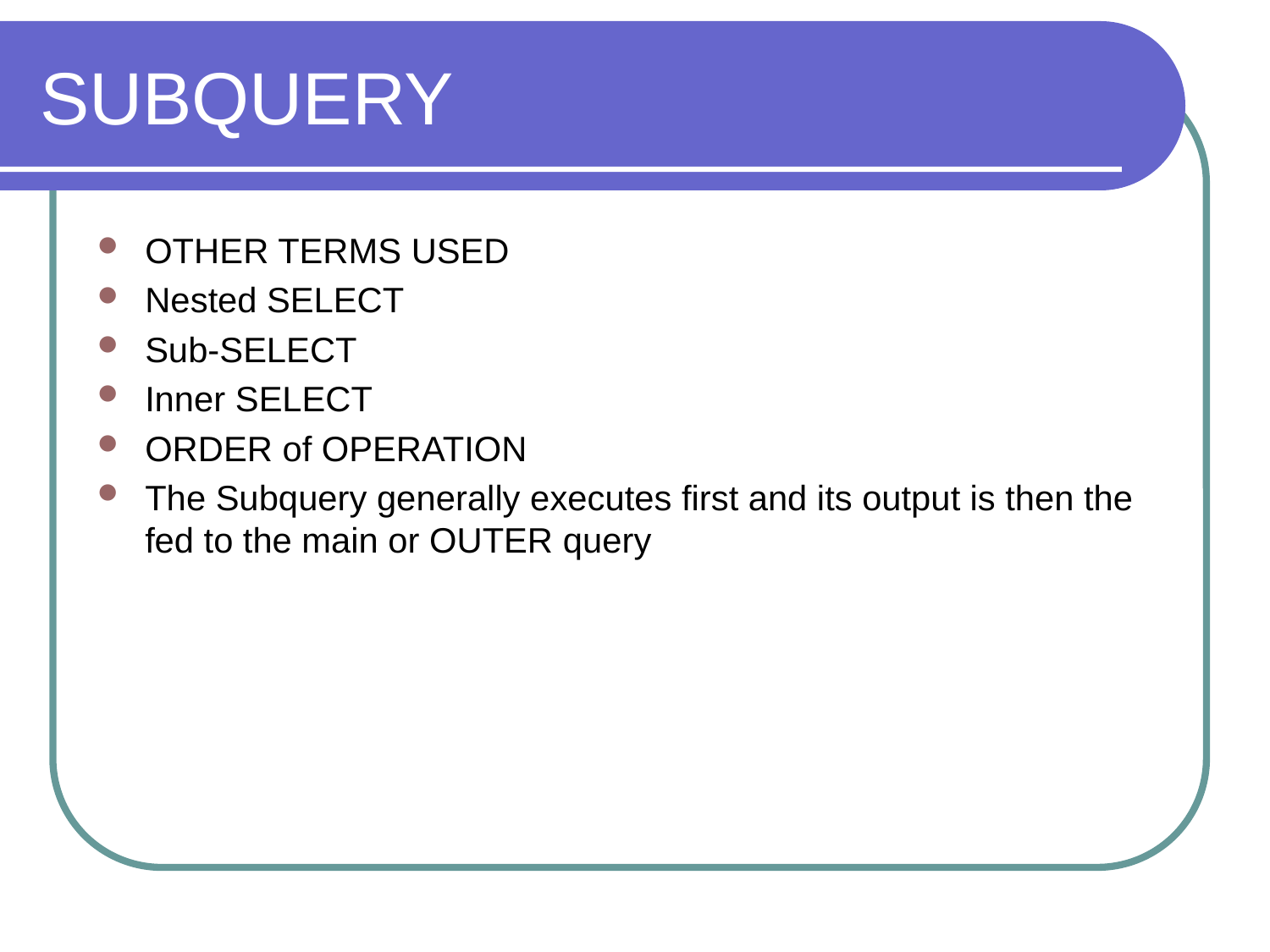

# SUBQUERY
OTHER TERMS USED
Nested SELECT
Sub-SELECT
Inner SELECT
ORDER of OPERATION
The Subquery generally executes first and its output is then the fed to the main or OUTER query